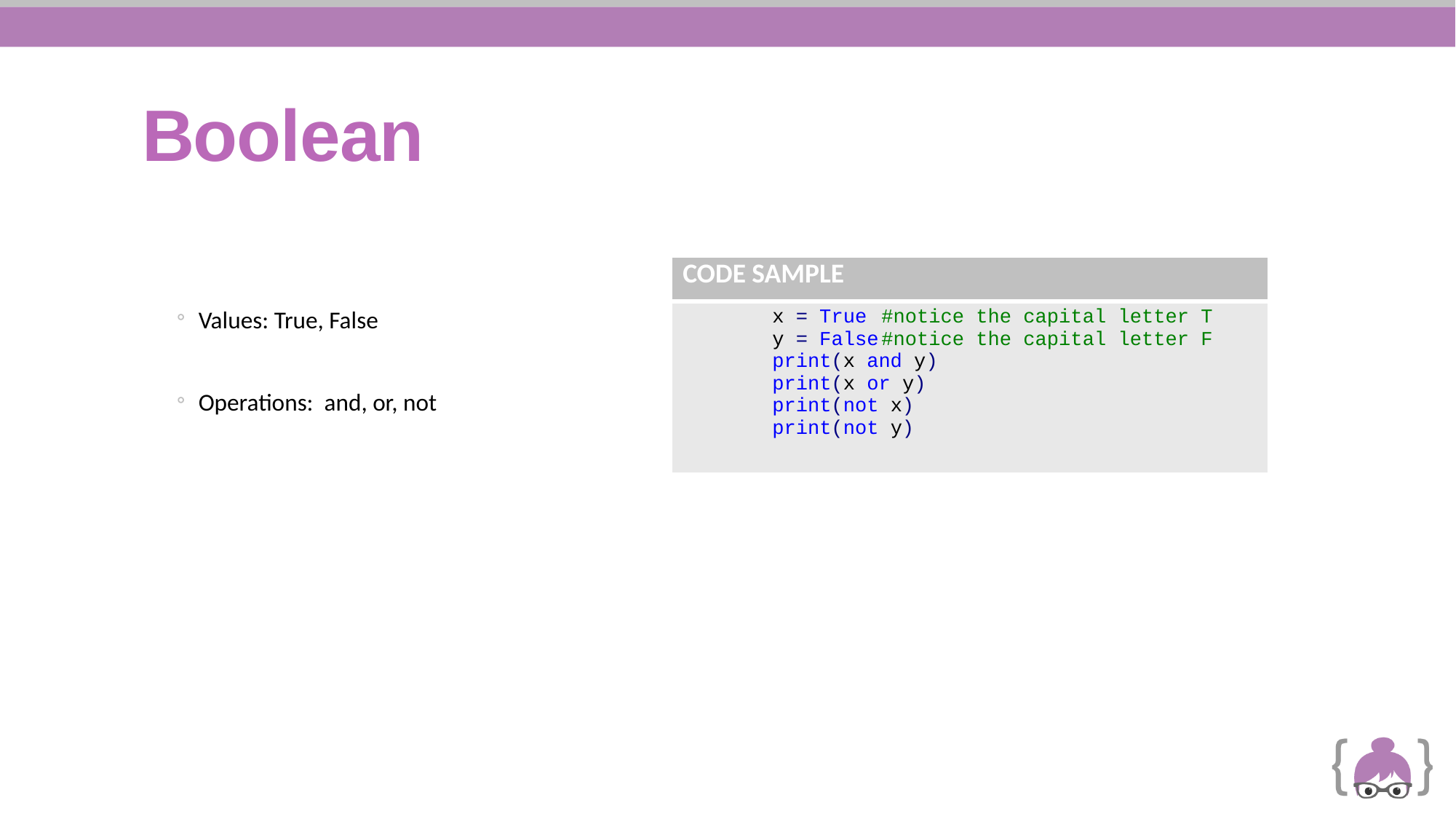

# Boolean
| CODE SAMPLE |
| --- |
| x = True #notice the capital letter T y = False #notice the capital letter F print(x and y) print(x or y) print(not x) print(not y) |
Values: True, False

Operations:  and, or, not